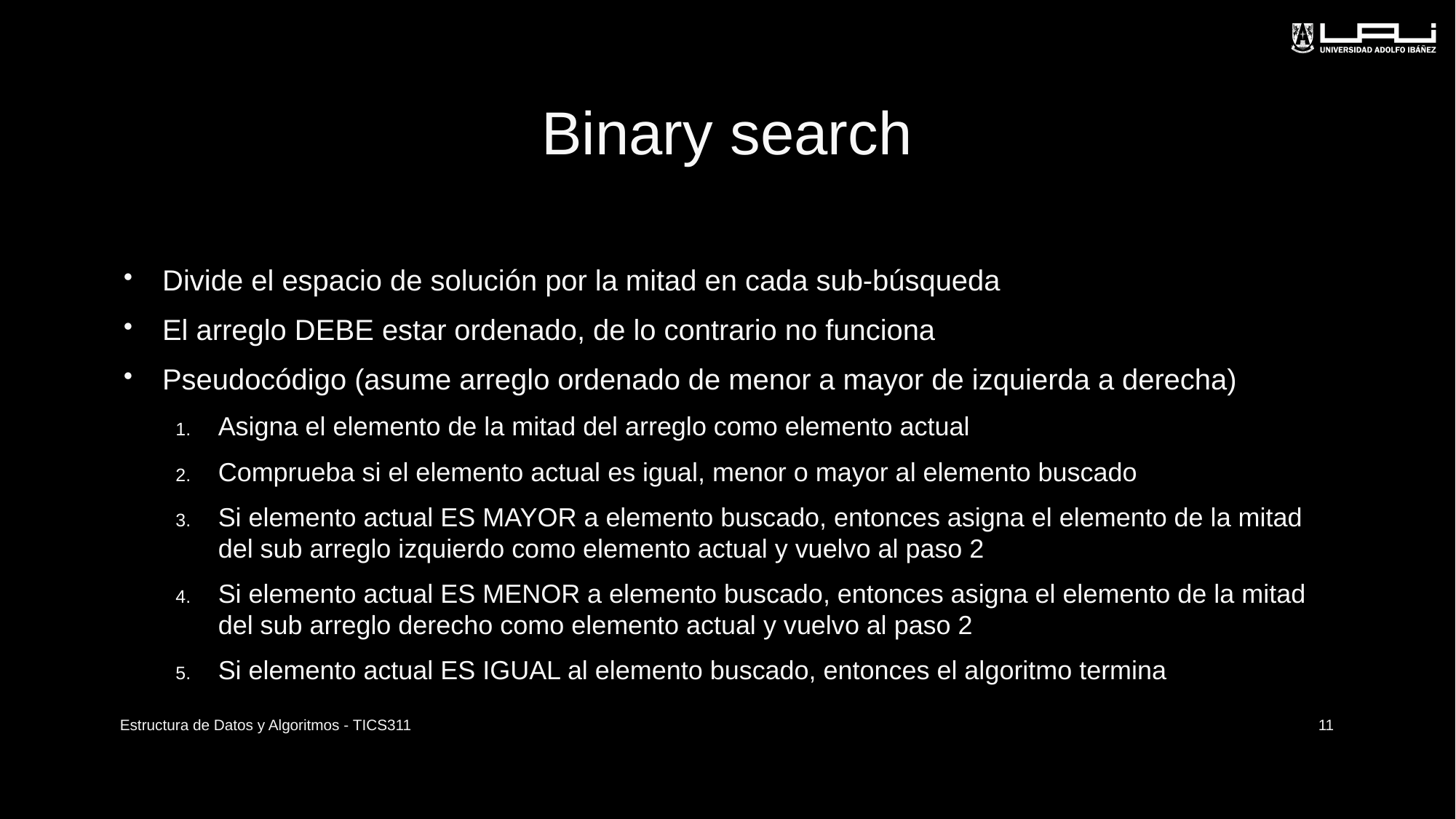

# Binary search

Divide el espacio de solución por la mitad en cada sub-búsqueda
El arreglo DEBE estar ordenado, de lo contrario no funciona
Pseudocódigo (asume arreglo ordenado de menor a mayor de izquierda a derecha)
Asigna el elemento de la mitad del arreglo como elemento actual
Comprueba si el elemento actual es igual, menor o mayor al elemento buscado
Si elemento actual ES MAYOR a elemento buscado, entonces asigna el elemento de la mitad del sub arreglo izquierdo como elemento actual y vuelvo al paso 2
Si elemento actual ES MENOR a elemento buscado, entonces asigna el elemento de la mitad del sub arreglo derecho como elemento actual y vuelvo al paso 2
Si elemento actual ES IGUAL al elemento buscado, entonces el algoritmo termina

Estructura de Datos y Algoritmos - TICS311
11